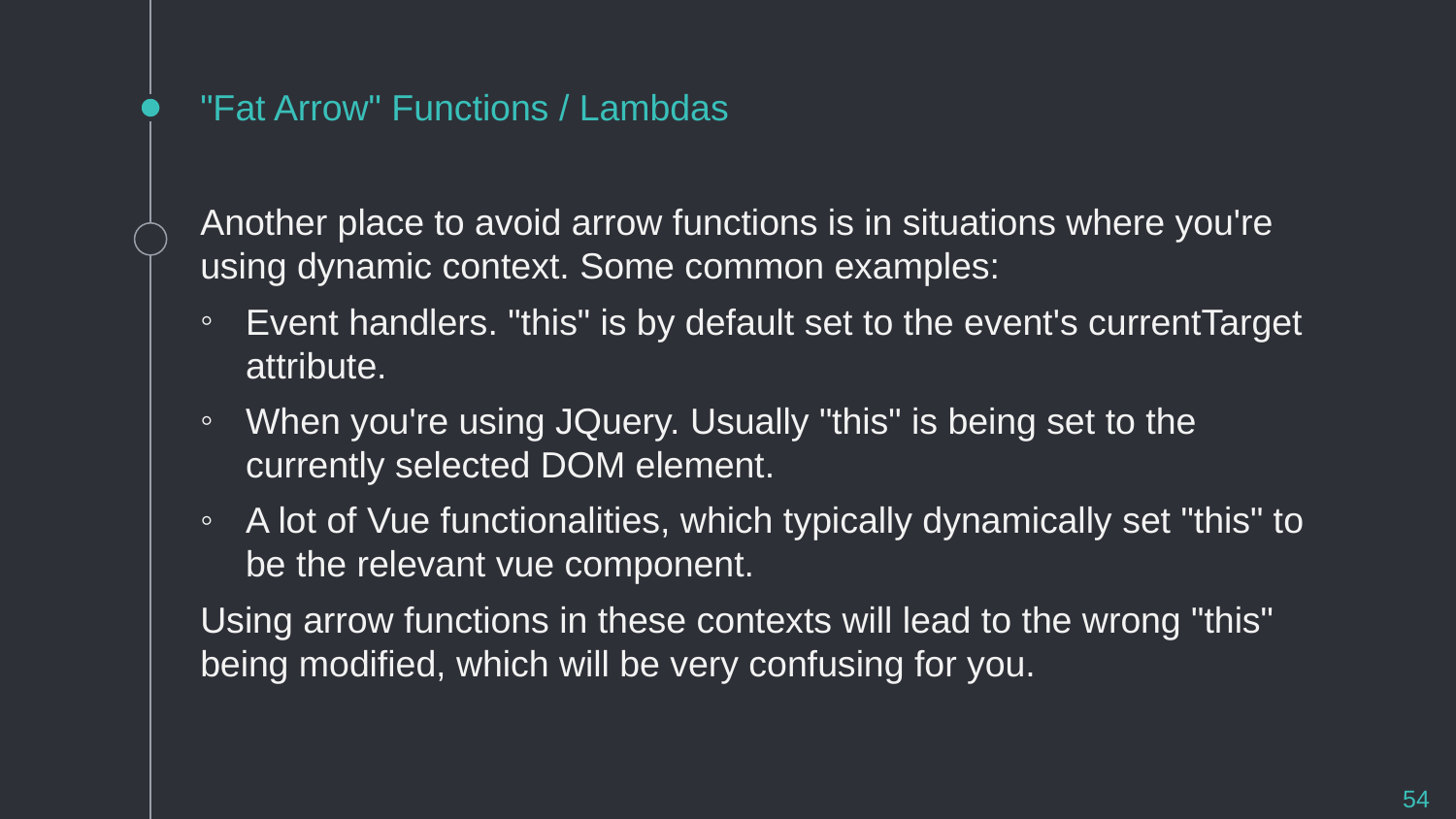

# "Fat Arrow" Functions / Lambdas
Another place to avoid arrow functions is in situations where you're using dynamic context. Some common examples:
Event handlers. "this" is by default set to the event's currentTarget attribute.
When you're using JQuery. Usually "this" is being set to the currently selected DOM element.
A lot of Vue functionalities, which typically dynamically set "this" to be the relevant vue component.
Using arrow functions in these contexts will lead to the wrong "this" being modified, which will be very confusing for you.
54